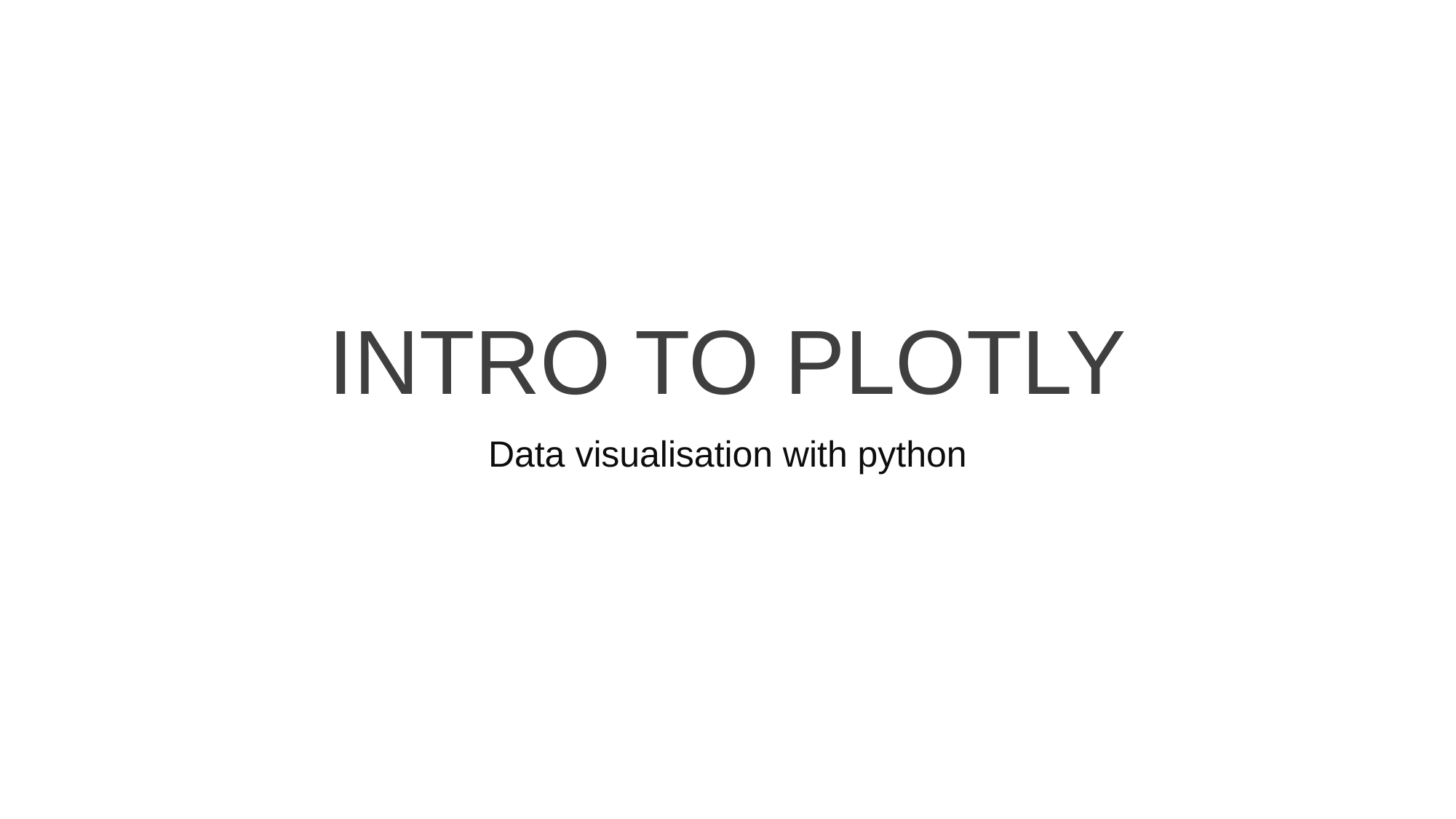

# INTRO TO PLOTLY
Data visualisation with python